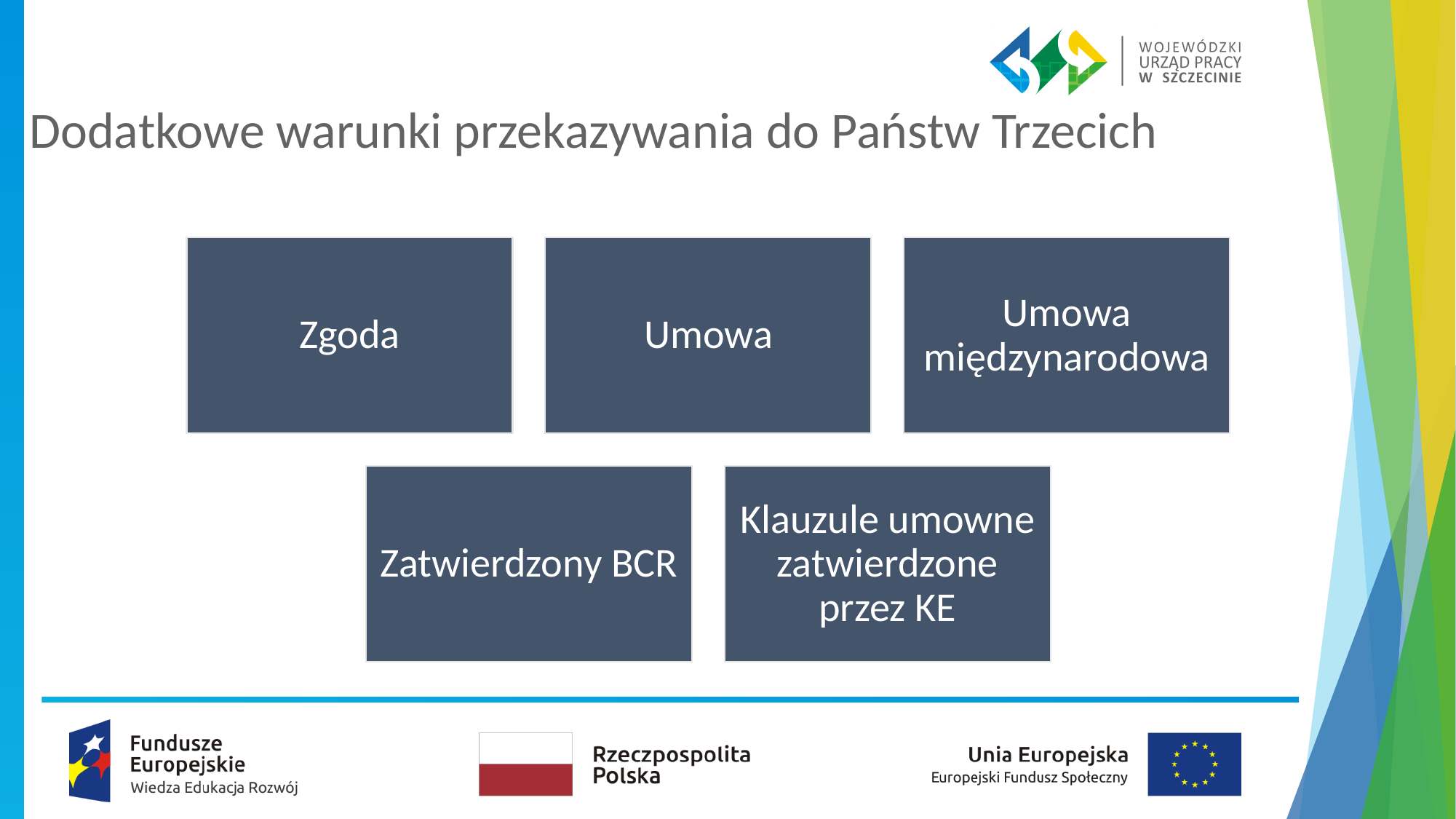

# Dodatkowe warunki przekazywania do Państw Trzecich
Zgoda
Umowa
Umowa międzynarodowa
Zatwierdzony BCR
Klauzule umowne zatwierdzone przez KE